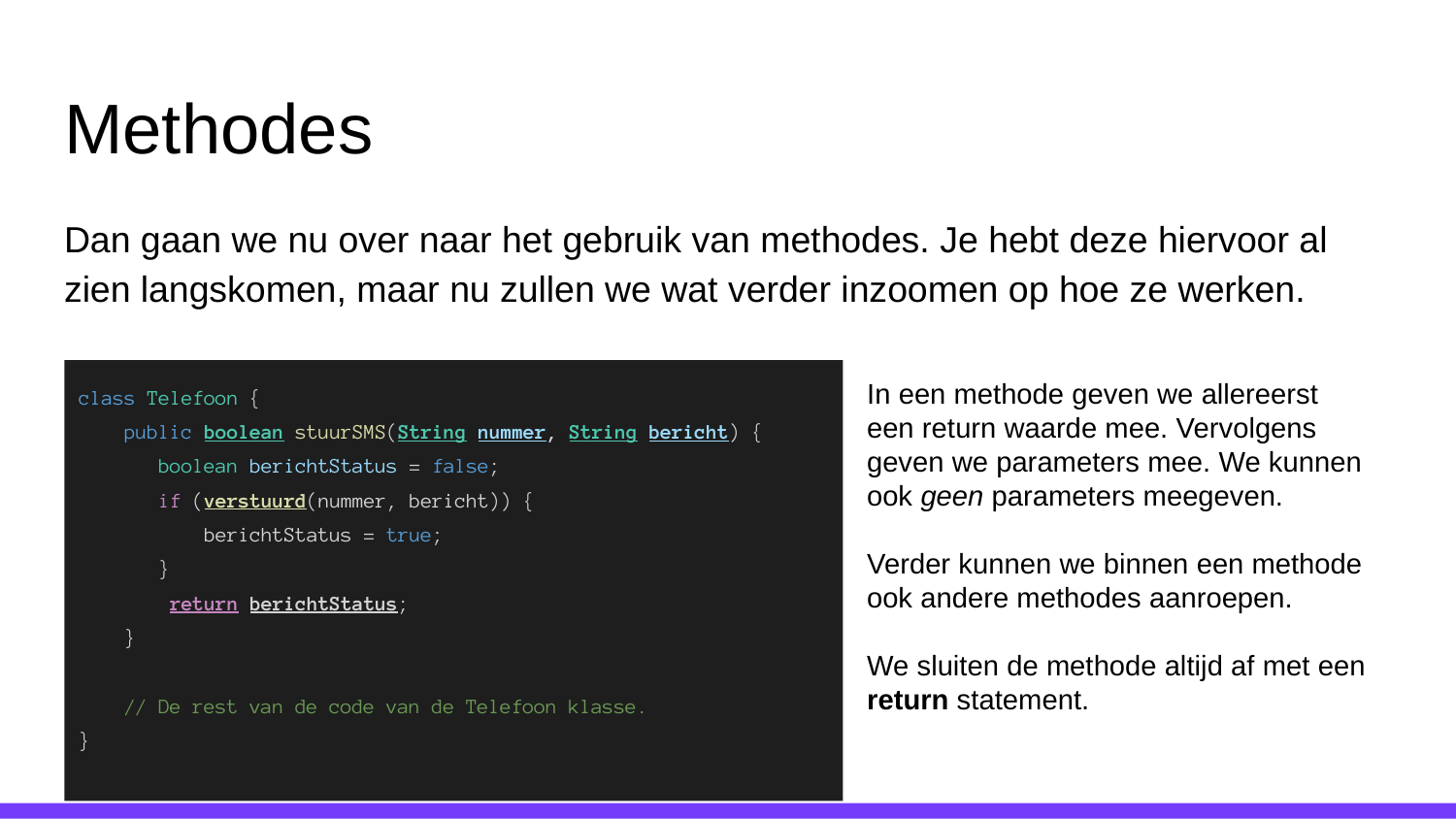

# Methodes
Dan gaan we nu over naar het gebruik van methodes. Je hebt deze hiervoor al zien langskomen, maar nu zullen we wat verder inzoomen op hoe ze werken.
class Telefoon {
    public boolean stuurSMS(String nummer, String bericht) {
       boolean berichtStatus = false;
       if (verstuurd(nummer, bericht)) {
           berichtStatus = true;
       }
        return berichtStatus;
    }

    // De rest van de code van de Telefoon klasse.
}

In een methode geven we allereerst een return waarde mee. Vervolgens geven we parameters mee. We kunnen ook geen parameters meegeven.

Verder kunnen we binnen een methode ook andere methodes aanroepen.

We sluiten de methode altijd af met een return statement.